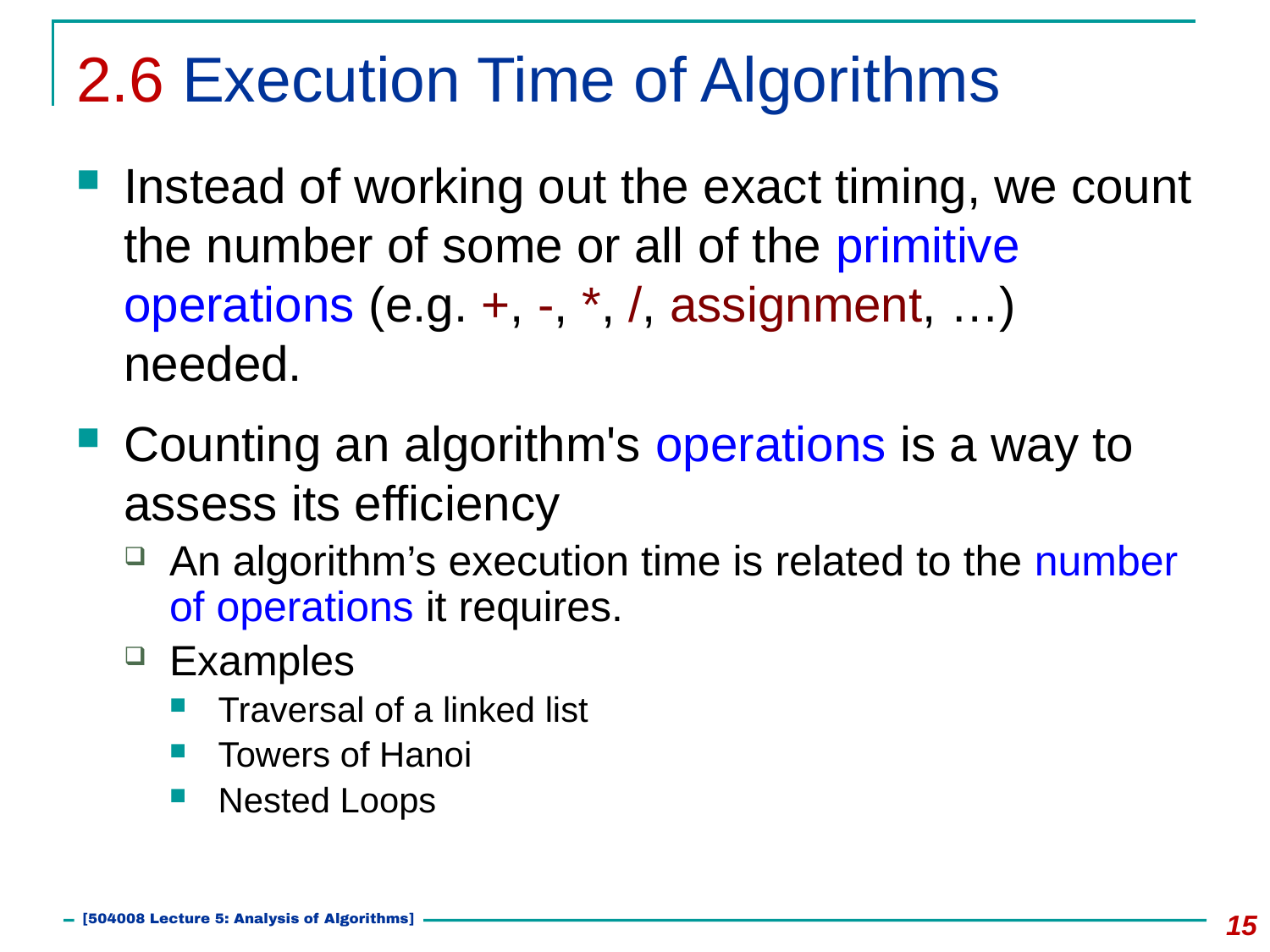

# 2.6 Execution Time of Algorithms
Instead of working out the exact timing, we count the number of some or all of the primitive operations (e.g. +, -, *, /, assignment, …) needed.
Counting an algorithm's operations is a way to assess its efficiency
An algorithm’s execution time is related to the number of operations it requires.
Examples
Traversal of a linked list
Towers of Hanoi
Nested Loops
15
[504008 Lecture 5: Analysis of Algorithms]